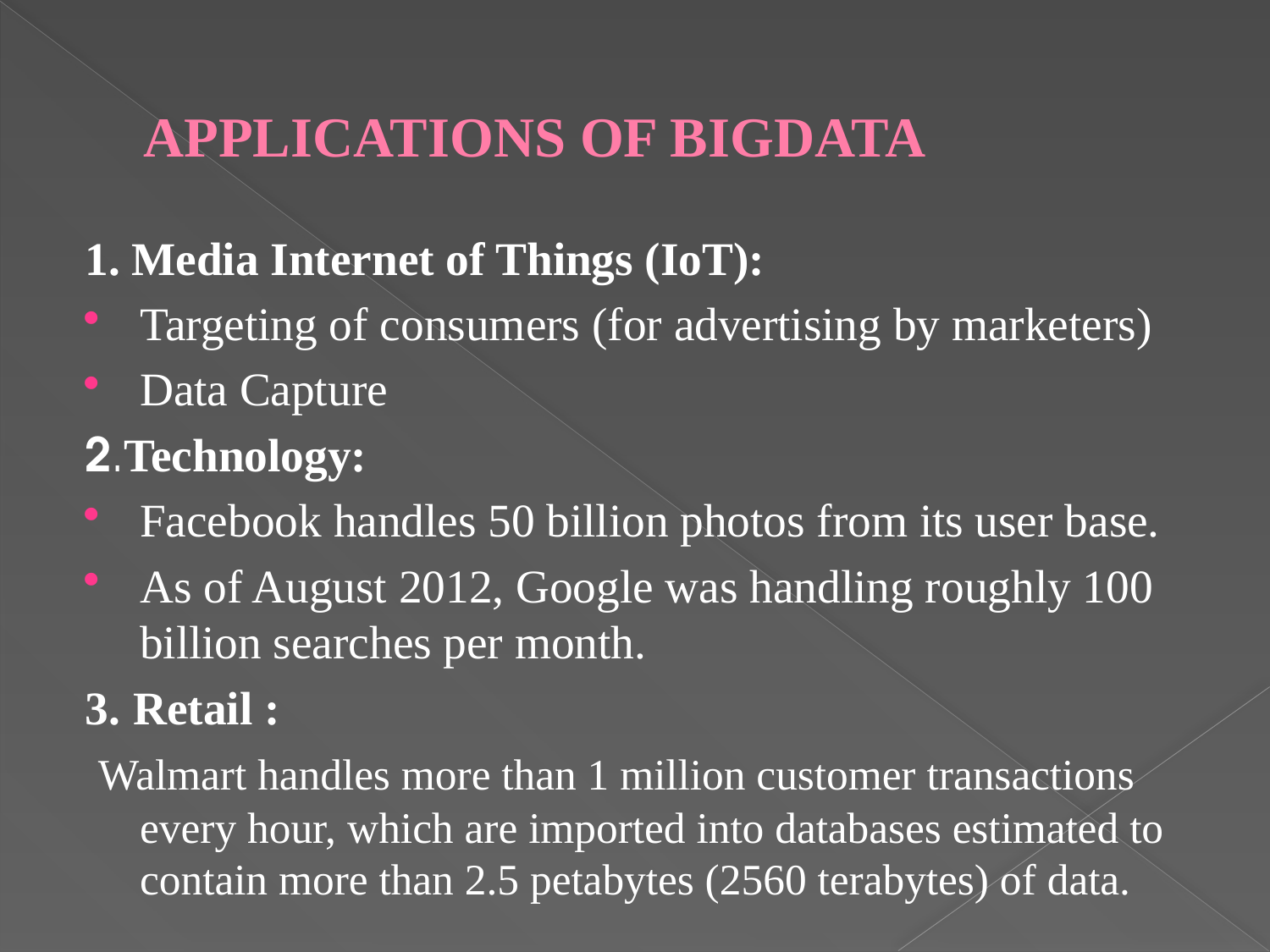

# APPLICATIONS OF BIGDATA
1. Media Internet of Things (IoT):
Targeting of consumers (for advertising by marketers)
Data Capture
2.Technology:
Facebook handles 50 billion photos from its user base.
As of August 2012, Google was handling roughly 100 billion searches per month.
3. Retail :
 Walmart handles more than 1 million customer transactions every hour, which are imported into databases estimated to contain more than 2.5 petabytes (2560 terabytes) of data.